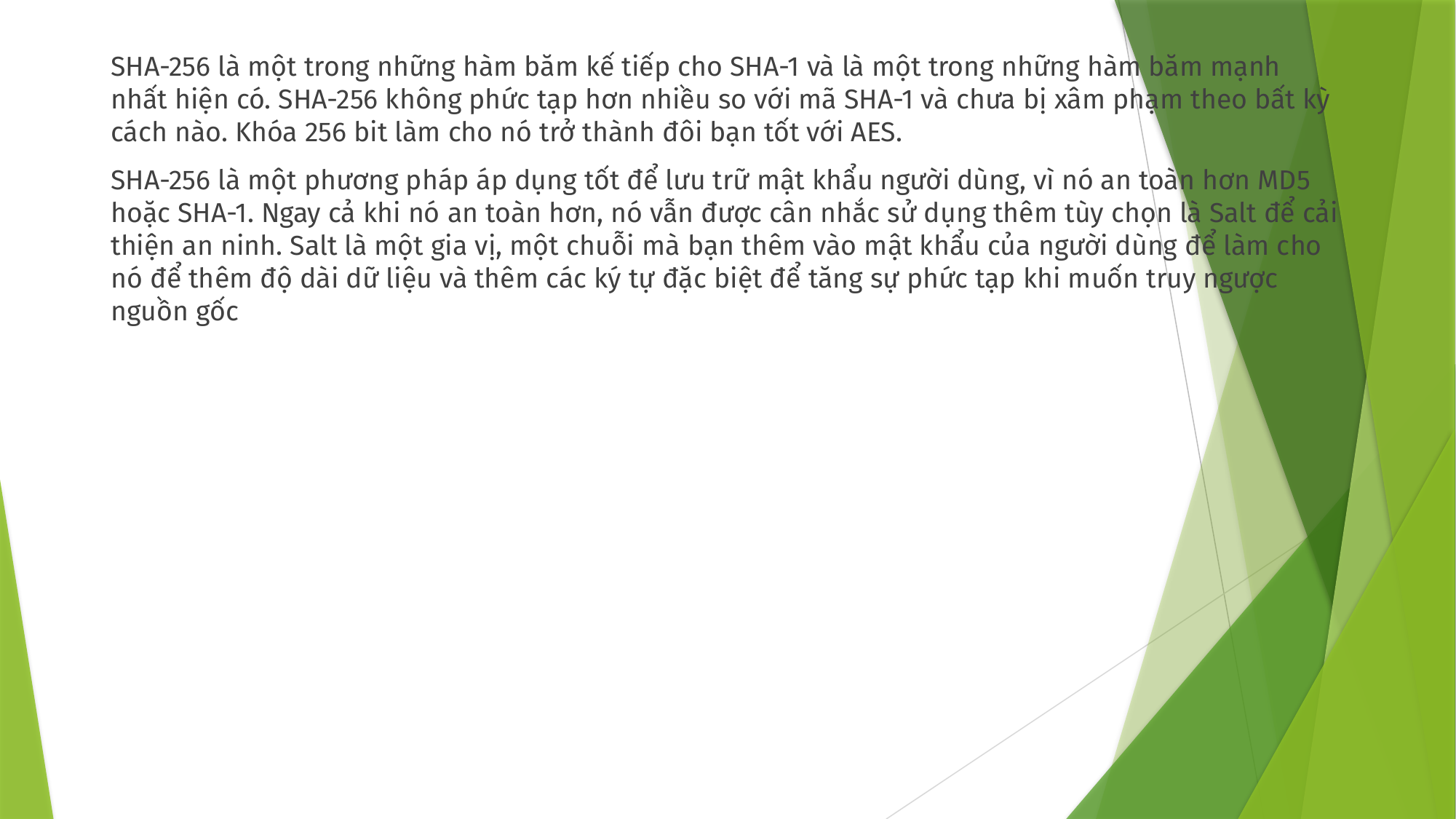

SHA-256 là một trong những hàm băm kế tiếp cho SHA-1 và là một trong những hàm băm mạnh nhất hiện có. SHA-256 không phức tạp hơn nhiều so với mã SHA-1 và chưa bị xâm phạm theo bất kỳ cách nào. Khóa 256 bit làm cho nó trở thành đôi bạn tốt với AES.
SHA-256 là một phương pháp áp dụng tốt để lưu trữ mật khẩu người dùng, vì nó an toàn hơn MD5 hoặc SHA-1. Ngay cả khi nó an toàn hơn, nó vẫn được cân nhắc sử dụng thêm tùy chọn là Salt để cải thiện an ninh. Salt là một gia vị, một chuỗi mà bạn thêm vào mật khẩu của người dùng để làm cho nó để thêm độ dài dữ liệu và thêm các ký tự đặc biệt để tăng sự phức tạp khi muốn truy ngược nguồn gốc